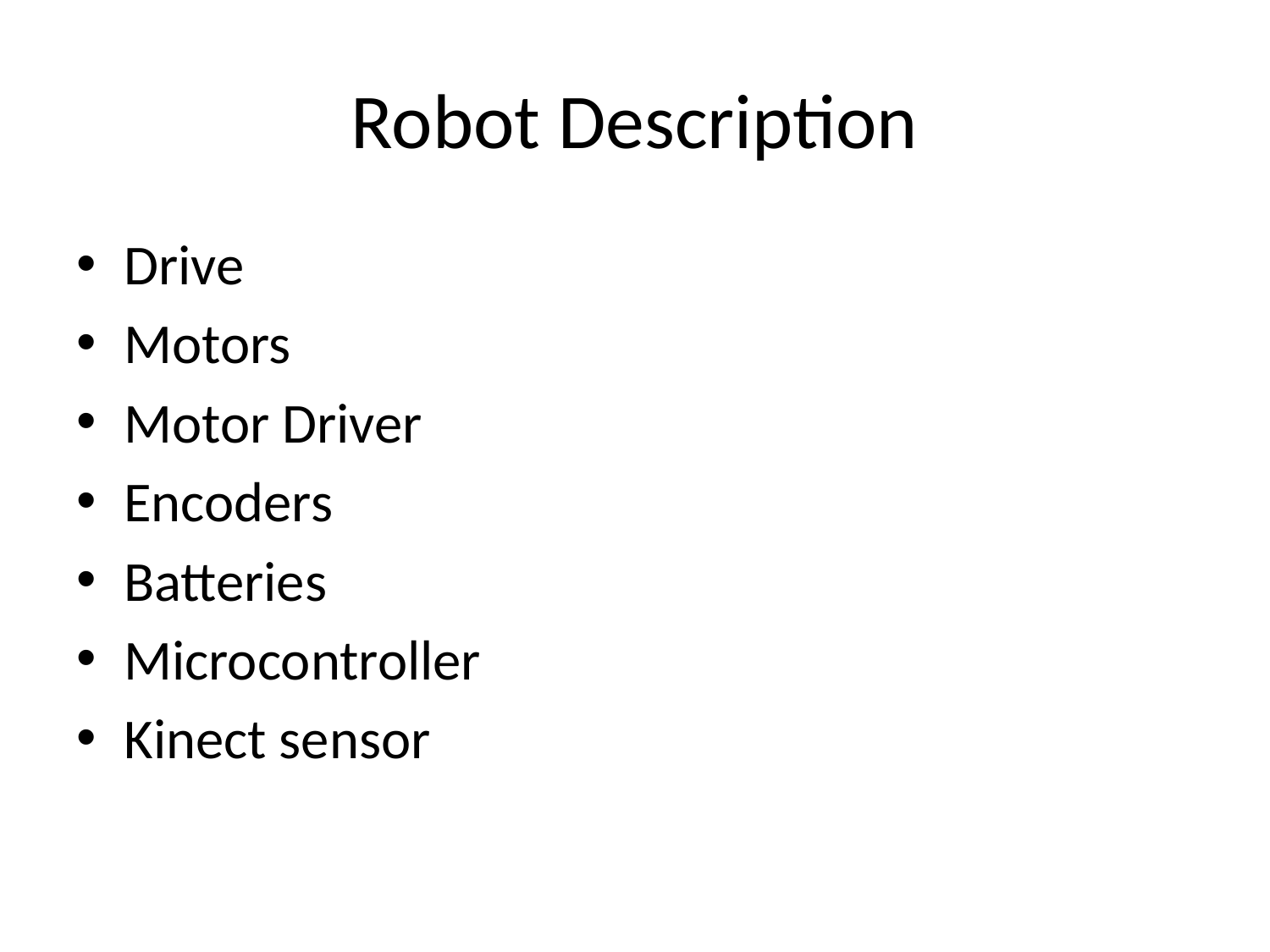

# Robot Description
Drive
Motors
Motor Driver
Encoders
Batteries
Microcontroller
Kinect sensor